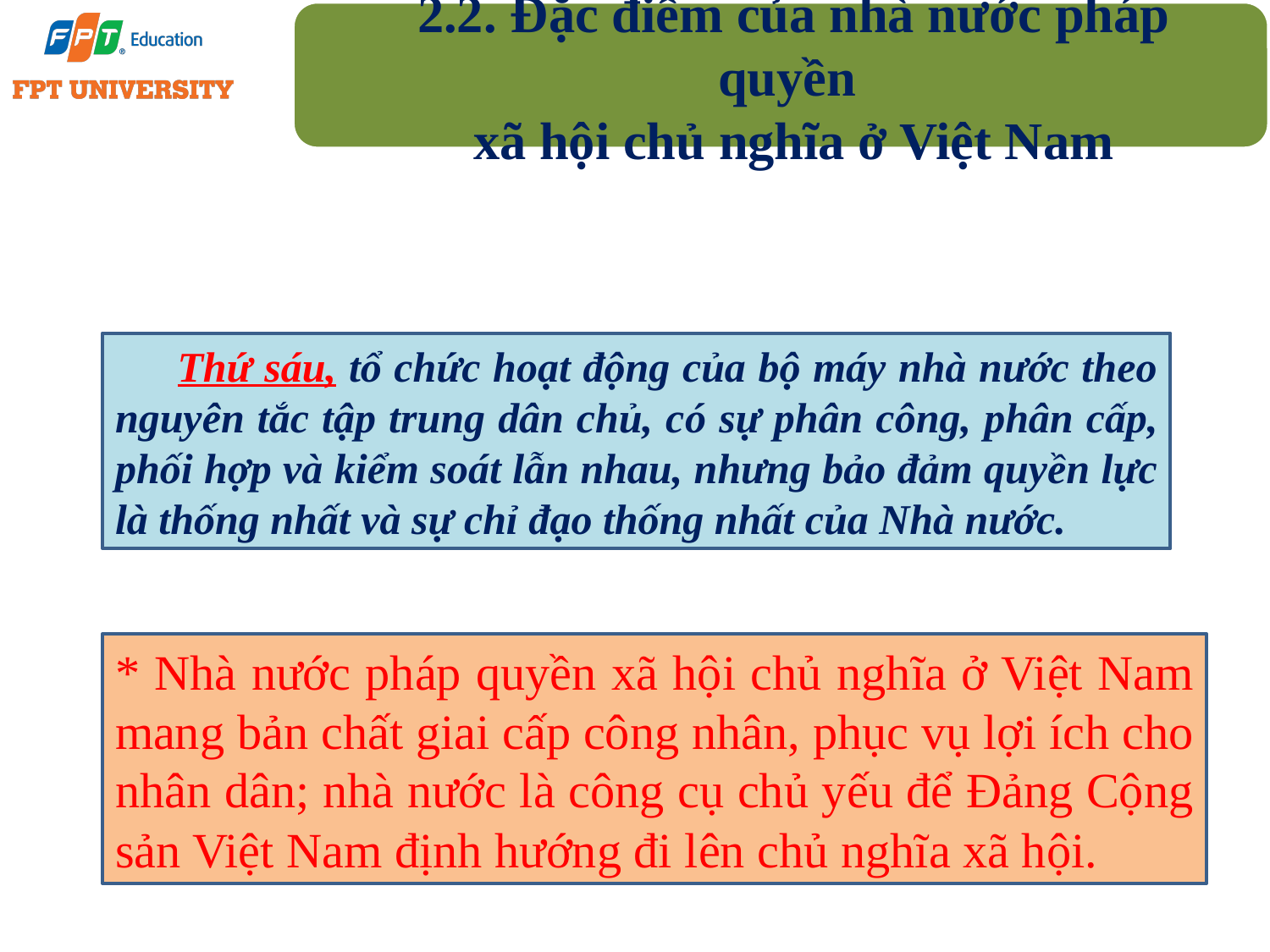

2.2. Đặc điểm của nhà nước pháp quyền
xã hội chủ nghĩa ở Việt Nam
     Thứ sáu, tổ chức hoạt động của bộ máy nhà nước theo nguyên tắc tập trung dân chủ, có sự phân công, phân cấp, phối hợp và kiểm soát lẫn nhau, nhưng bảo đảm quyền lực là thống nhất và sự chỉ đạo thống nhất của Nhà nước.
* Nhà nước pháp quyền xã hội chủ nghĩa ở Việt Nam mang bản chất giai cấp công nhân, phục vụ lợi ích cho nhân dân; nhà nước là công cụ chủ yếu để Đảng Cộng sản Việt Nam định hướng đi lên chủ nghĩa xã hội.